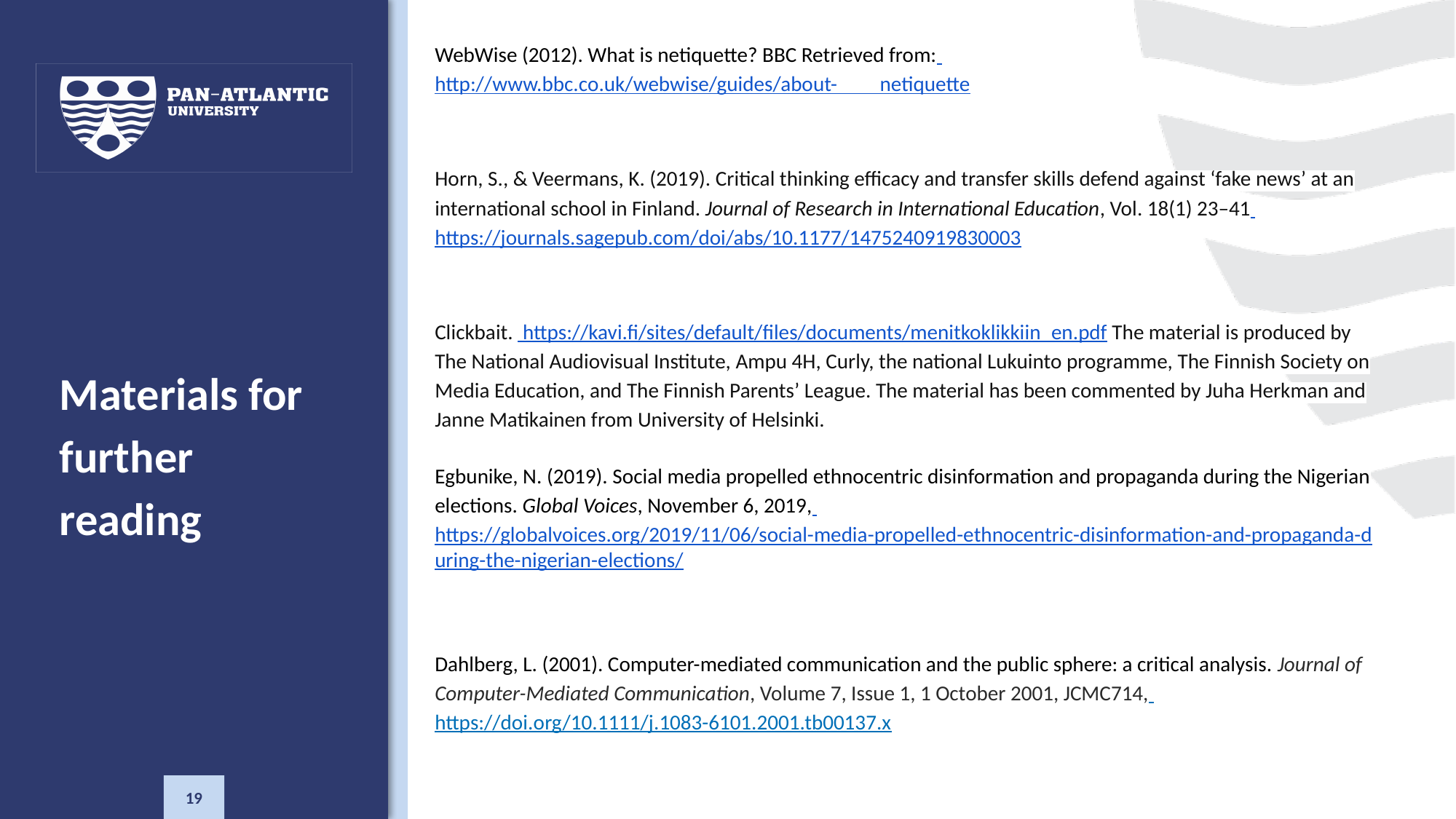

WebWise (2012). What is netiquette? BBC Retrieved from: http://www.bbc.co.uk/webwise/guides/about-         netiquette

Horn, S., & Veermans, K. (2019). Critical thinking efficacy and transfer skills defend against ‘fake news’ at an international school in Finland. Journal of Research in International Education, Vol. 18(1) 23–41 https://journals.sagepub.com/doi/abs/10.1177/1475240919830003

Clickbait.  https://kavi.fi/sites/default/files/documents/menitkoklikkiin_en.pdf The material is produced by The National Audiovisual Institute, Ampu 4H, Curly, the national Lukuinto programme, The Finnish Society on Media Education, and The Finnish Parents’ League. The material has been commented by Juha Herkman and Janne Matikainen from University of Helsinki.
Egbunike, N. (2019). Social media propelled ethnocentric disinformation and propaganda during the Nigerian elections. Global Voices, November 6, 2019, https://globalvoices.org/2019/11/06/social-media-propelled-ethnocentric-disinformation-and-propaganda-during-the-nigerian-elections/

Dahlberg, L. (2001). Computer-mediated communication and the public sphere: a critical analysis. Journal of Computer-Mediated Communication, Volume 7, Issue 1, 1 October 2001, JCMC714, https://doi.org/10.1111/j.1083-6101.2001.tb00137.x

# Materials for further reading

19